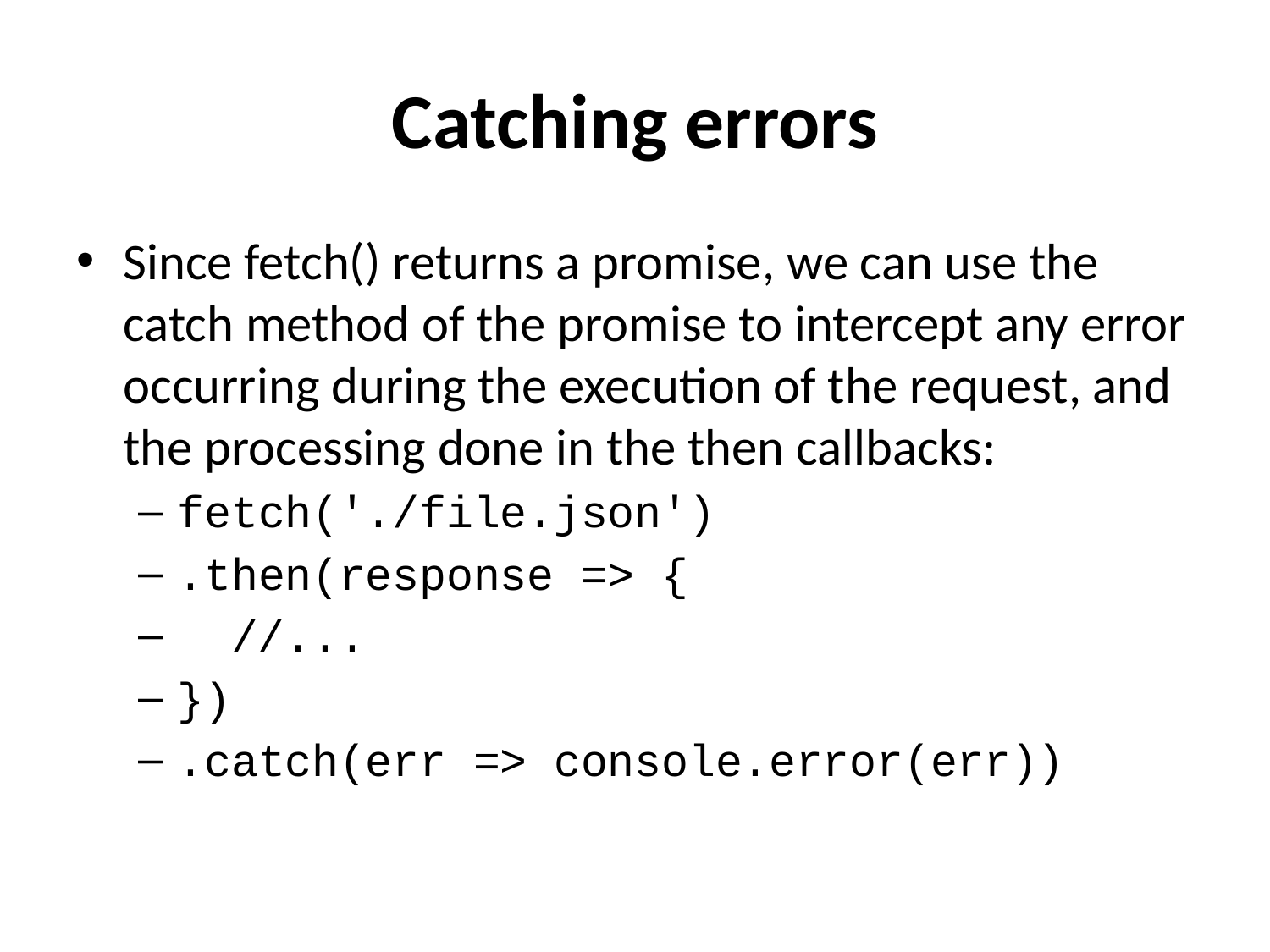

# Catching errors
Since fetch() returns a promise, we can use the catch method of the promise to intercept any error occurring during the execution of the request, and the processing done in the then callbacks:
fetch('./file.json')
.then(response => {
  //...
})
.catch(err => console.error(err))